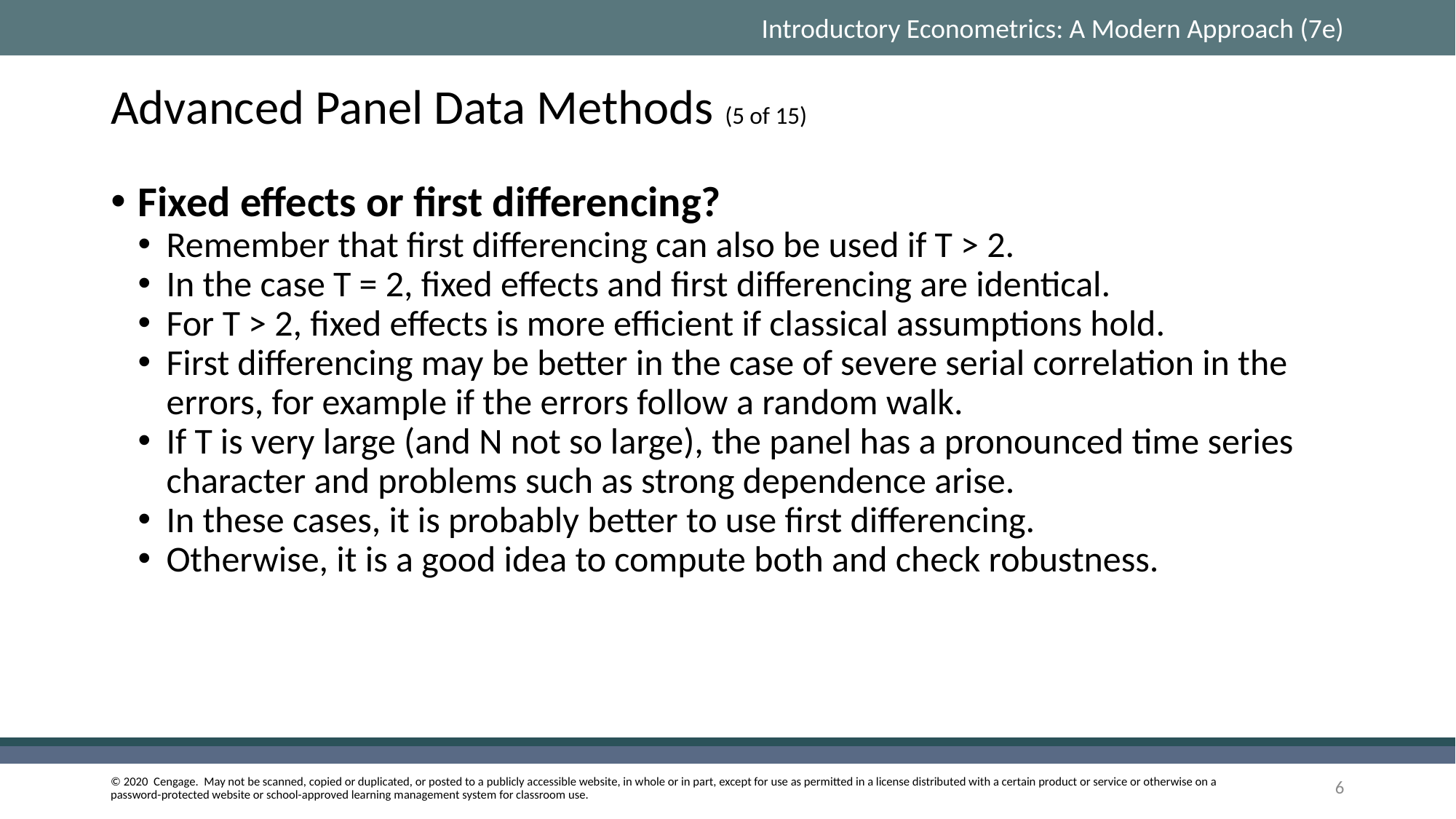

# Advanced Panel Data Methods (5 of 15)
Fixed effects or first differencing?
Remember that first differencing can also be used if T > 2.
In the case T = 2, fixed effects and first differencing are identical.
For T > 2, fixed effects is more efficient if classical assumptions hold.
First differencing may be better in the case of severe serial correlation in the errors, for example if the errors follow a random walk.
If T is very large (and N not so large), the panel has a pronounced time series character and problems such as strong dependence arise.
In these cases, it is probably better to use first differencing.
Otherwise, it is a good idea to compute both and check robustness.
6